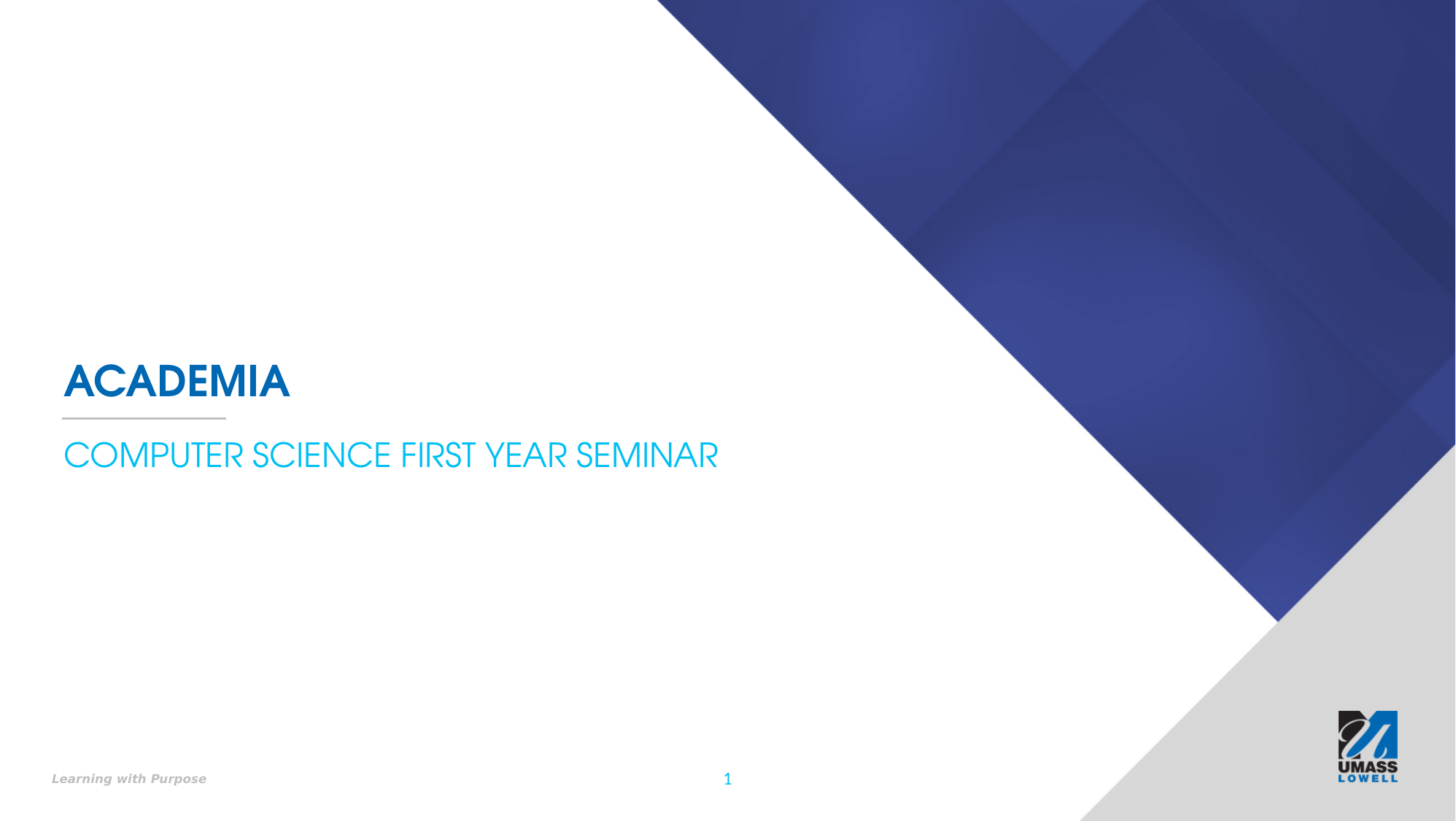

# Academia
Computer Science First Year Seminar
1